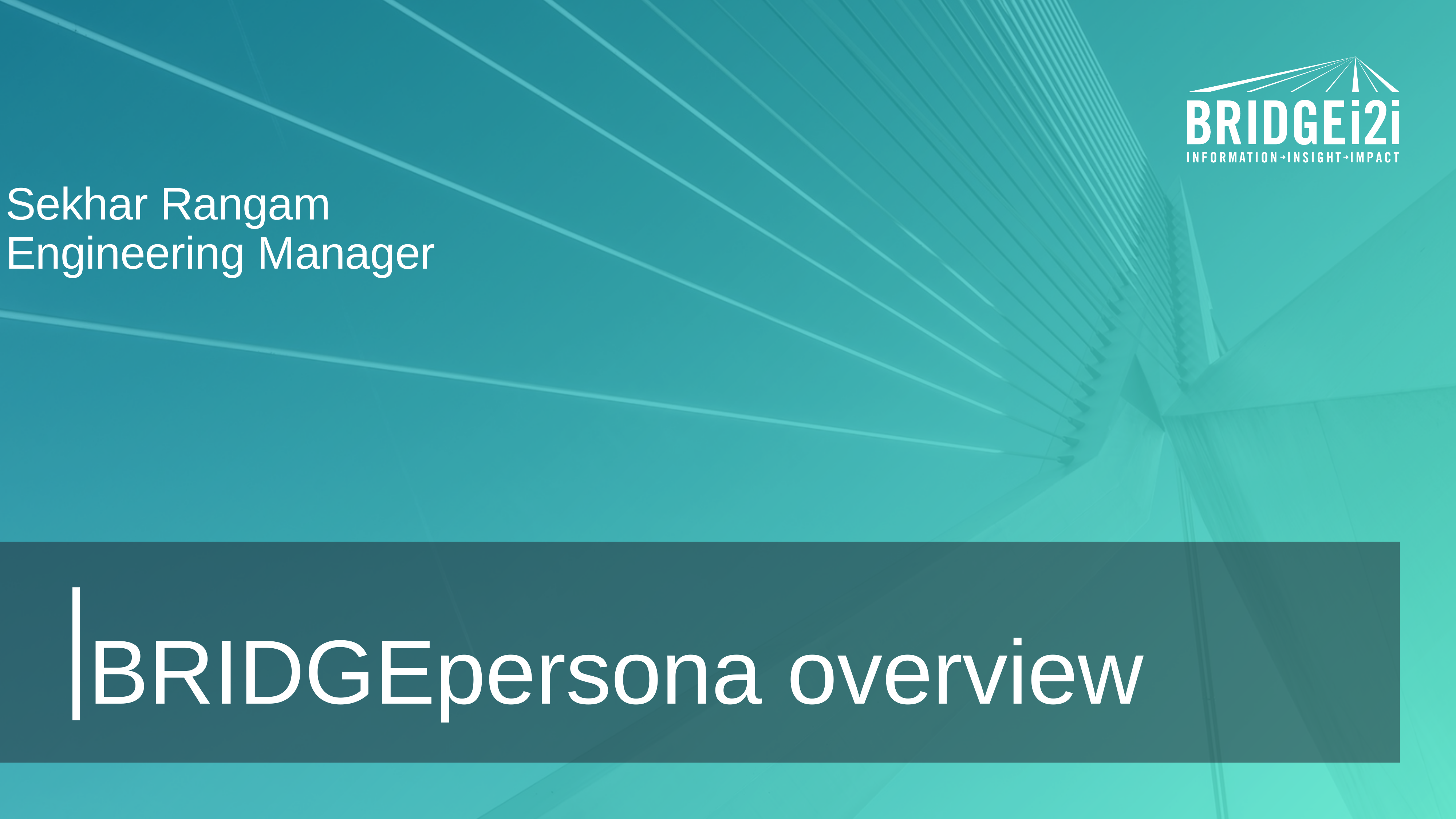

Sekhar Rangam
Engineering Manager
# BRIDGEpersona overview